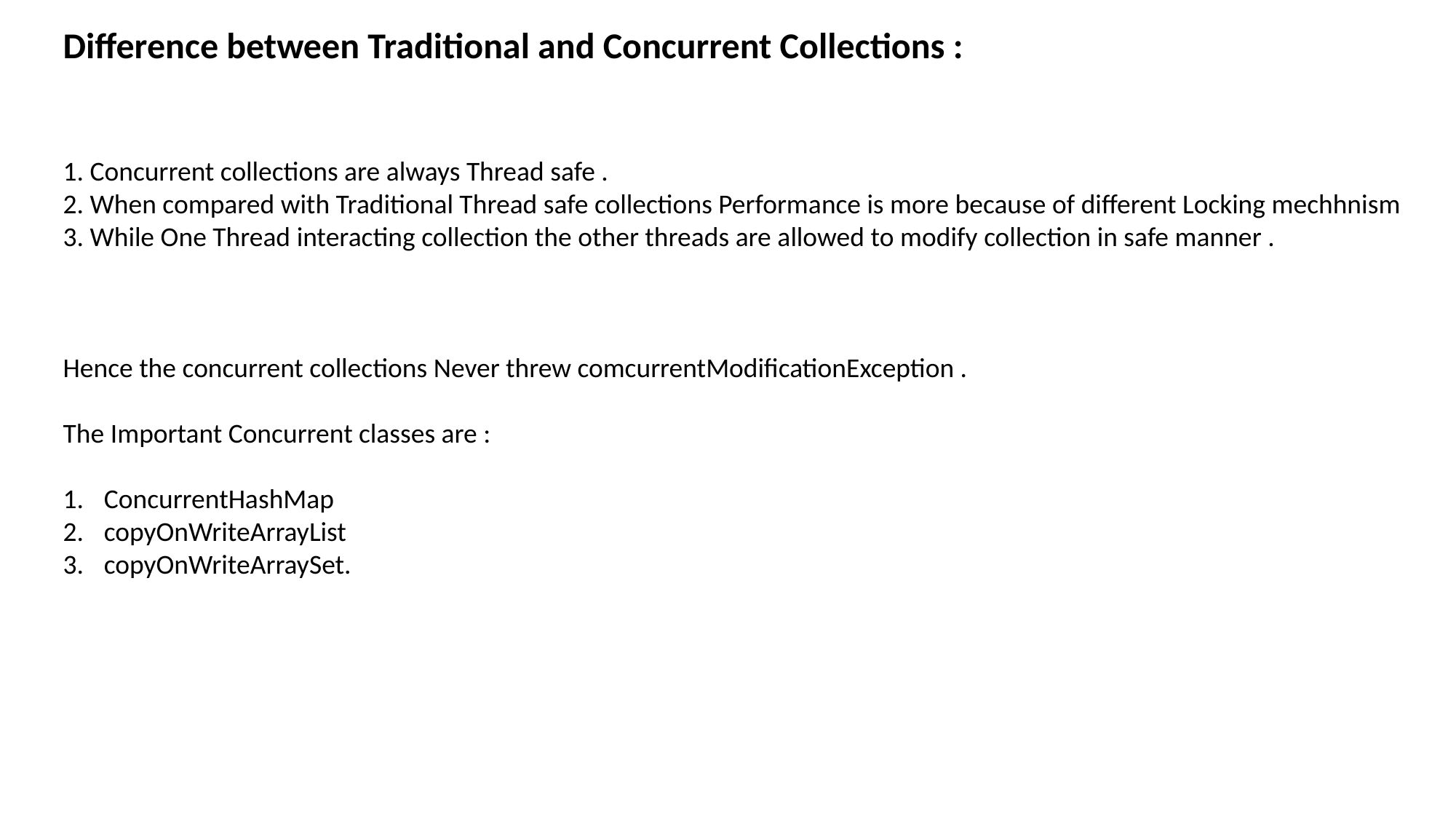

Difference between Traditional and Concurrent Collections :

1. Concurrent collections are always Thread safe .
2. When compared with Traditional Thread safe collections Performance is more because of different Locking mechhnism
3. While One Thread interacting collection the other threads are allowed to modify collection in safe manner .

Hence the concurrent collections Never threw comcurrentModificationException .

The Important Concurrent classes are :

ConcurrentHashMap
copyOnWriteArrayList
copyOnWriteArraySet.